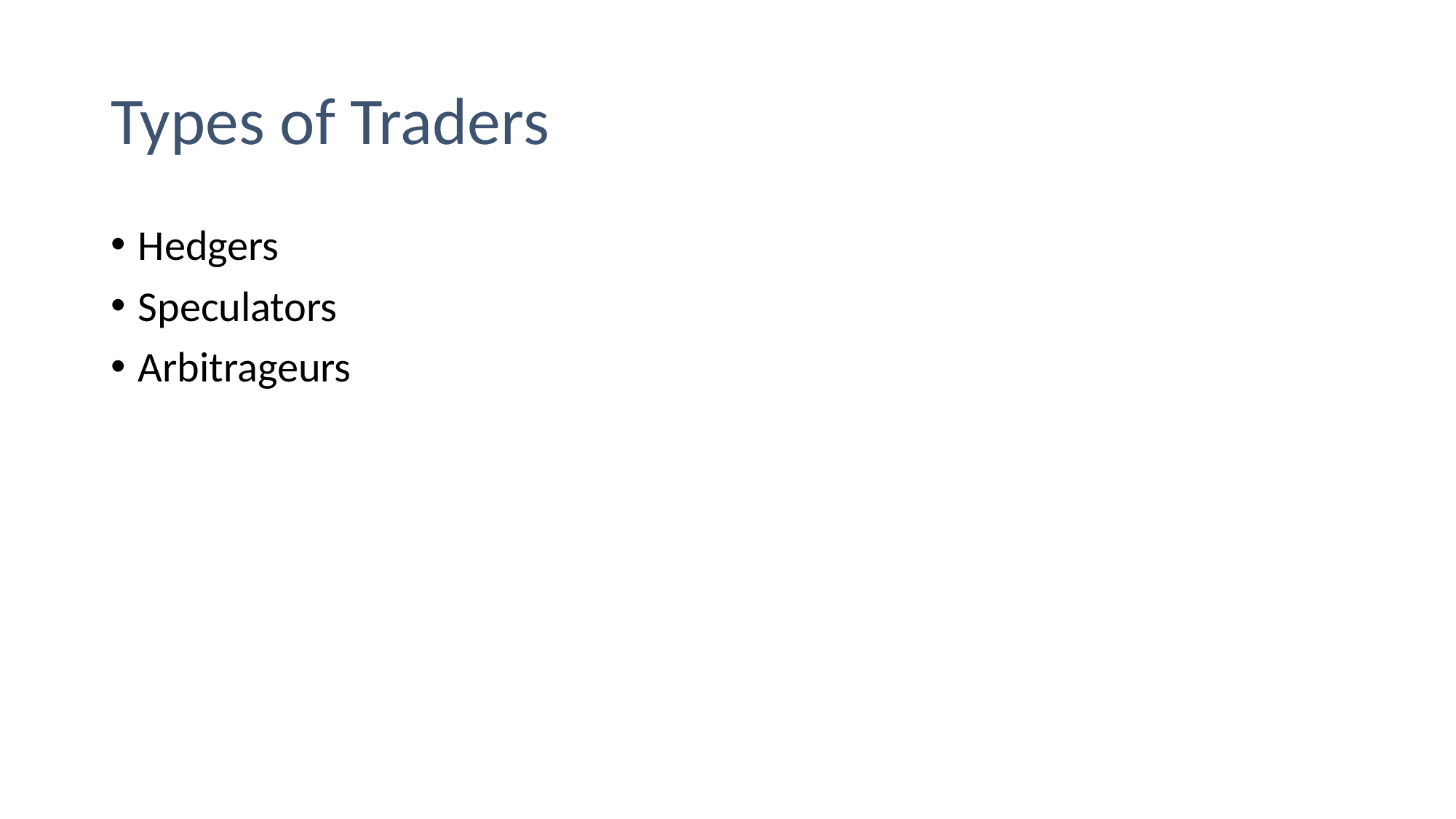

# Types of Traders
Hedgers
Speculators
Arbitrageurs